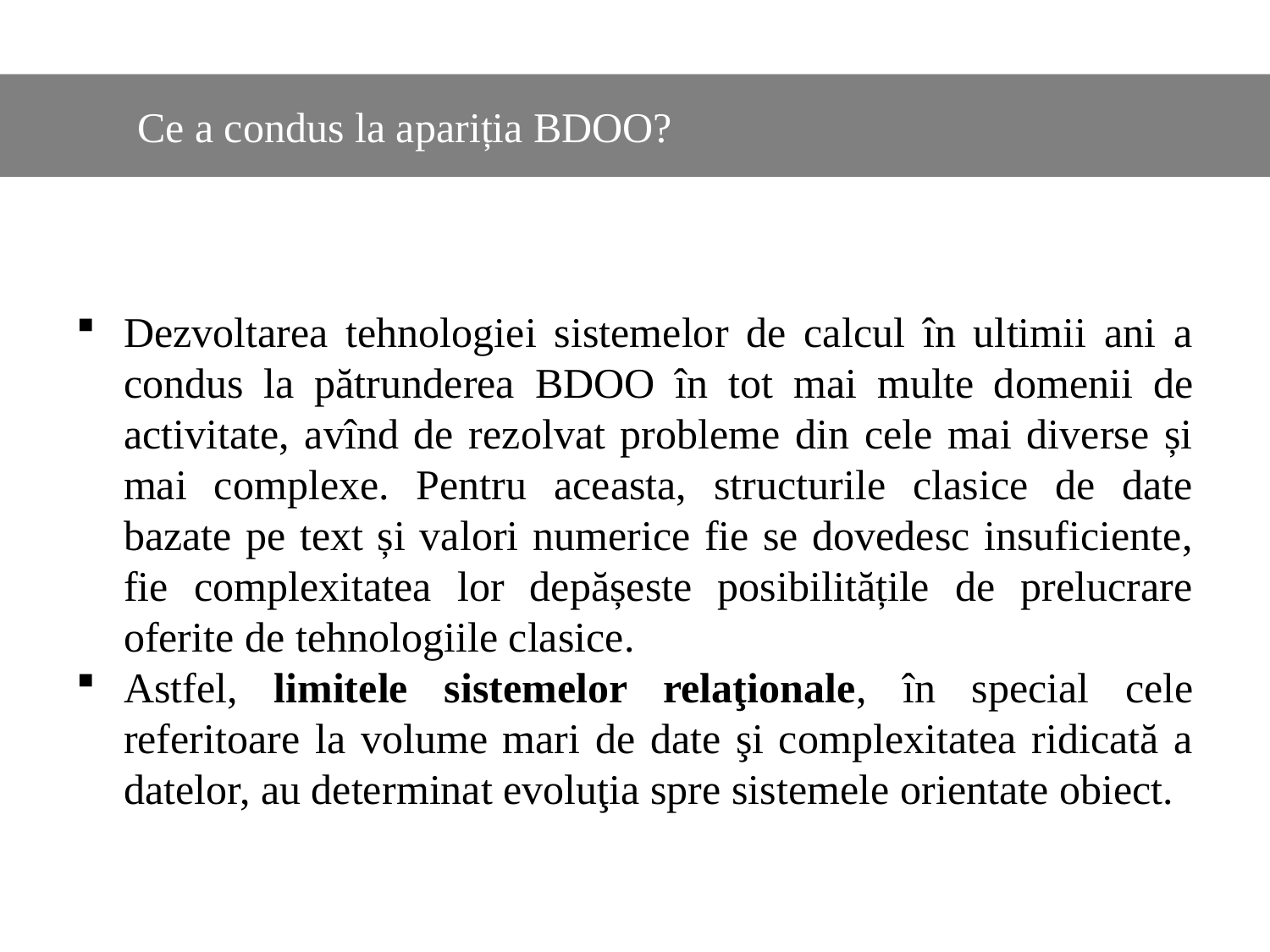

#
	Ce a condus la apariția BDOO?

Dezvoltarea tehnologiei sistemelor de calcul în ultimii ani a condus la pătrunderea BDOO în tot mai multe domenii de activitate, avînd de rezolvat probleme din cele mai diverse și mai complexe. Pentru aceasta, structurile clasice de date bazate pe text și valori numerice fie se dovedesc insuficiente, fie complexitatea lor depășeste posibilitățile de prelucrare oferite de tehnologiile clasice.
Astfel, limitele sistemelor relaţionale, în special cele referitoare la volume mari de date şi complexitatea ridicată a datelor, au determinat evoluţia spre sistemele orientate obiect.